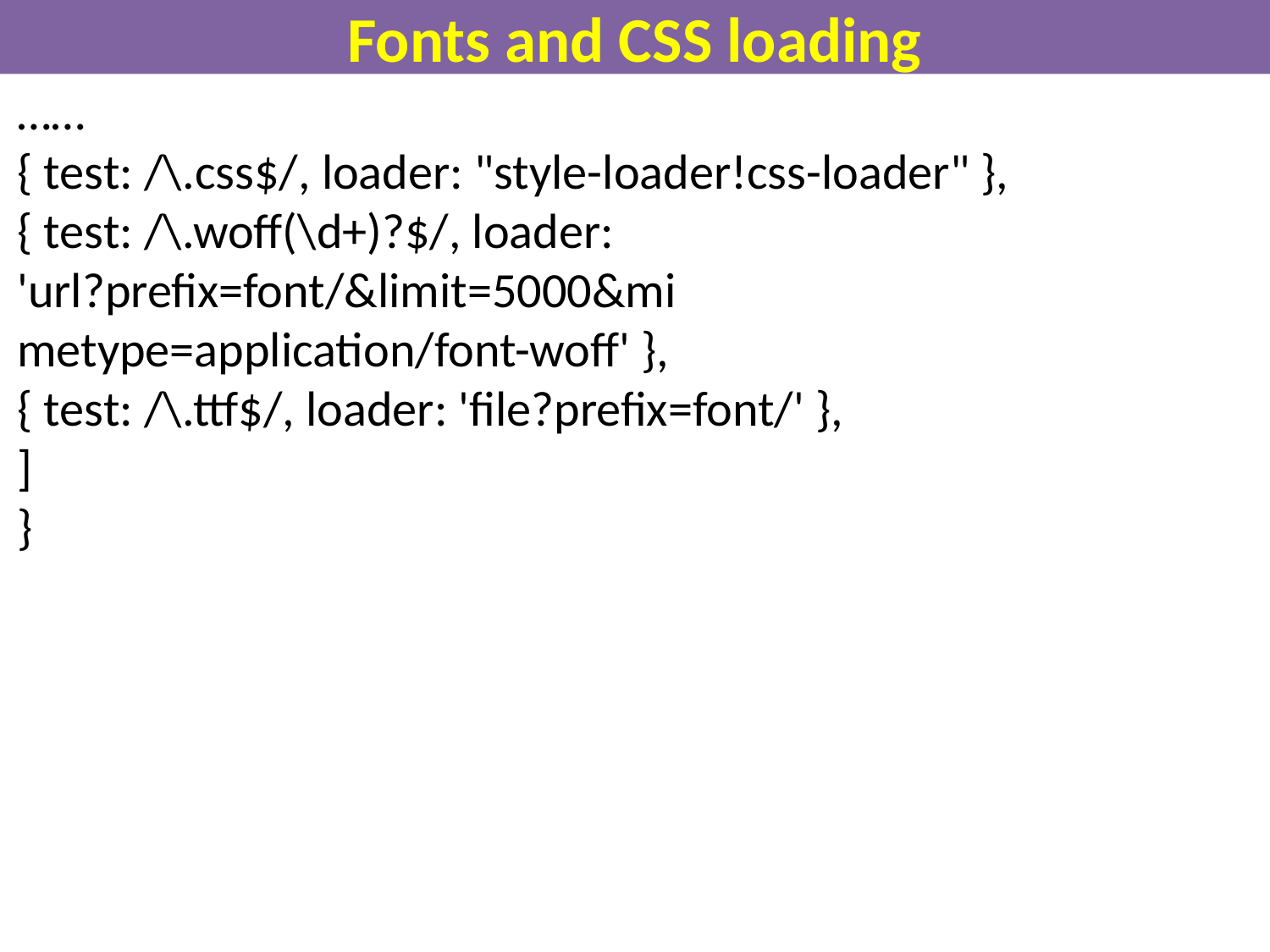

# Fonts and CSS loading
……
{ test: /\.css$/, loader: "style-loader!css-loader" },
{ test: /\.woff(\d+)?$/, loader: 	'url?prefix=font/&limit=5000&mi
metype=application/font-woff' },
{ test: /\.ttf$/, loader: 'file?prefix=font/' },
]
}